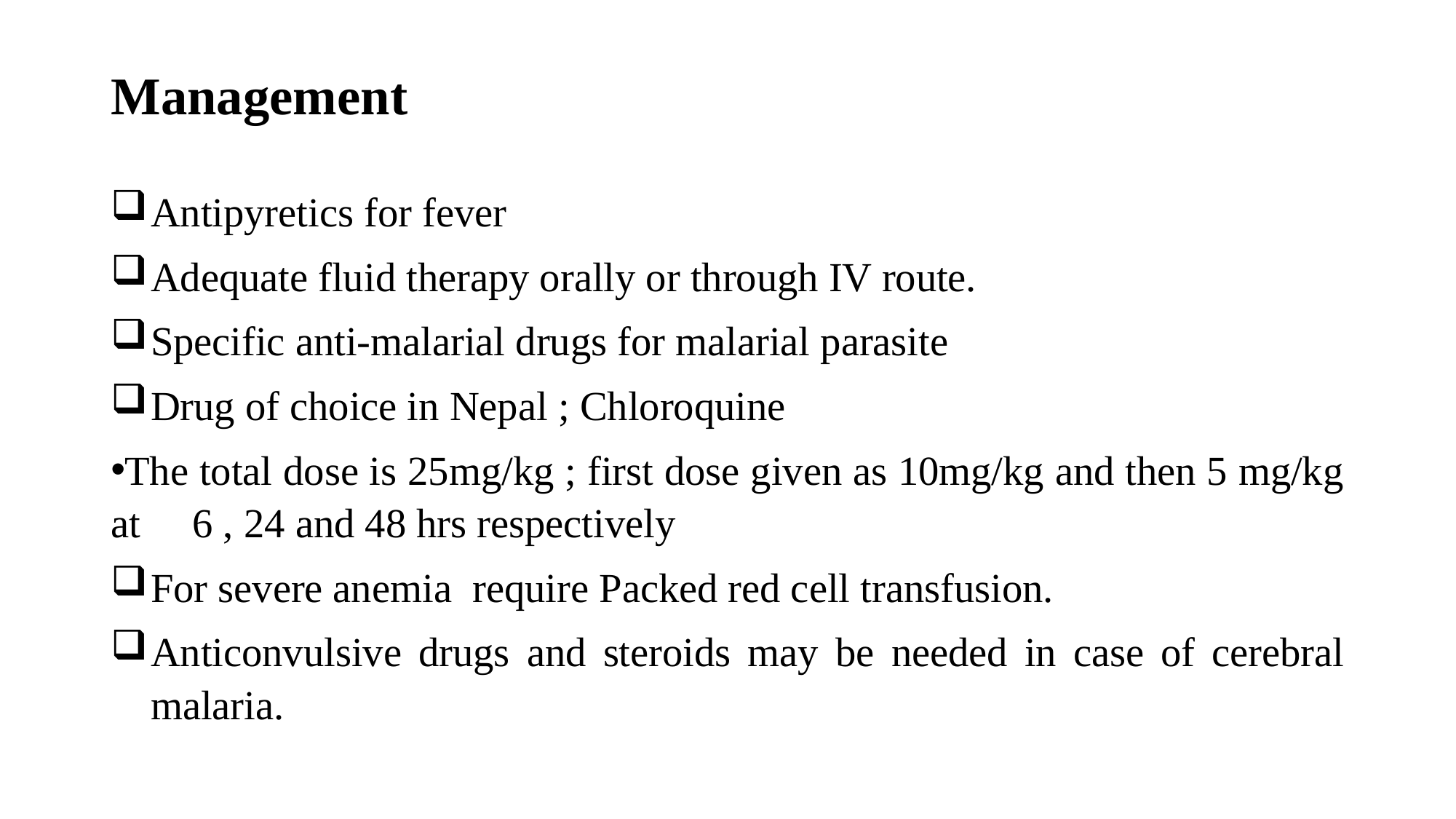

Management

Antipyretics for fever
Adequate fluid therapy orally or through IV route.
Specific anti-malarial drugs for malarial parasite
Drug of choice in Nepal ; Chloroquine
The total dose is 25mg/kg ; first dose given as 10mg/kg and then 5 mg/kg at     6 , 24 and 48 hrs respectively
For severe anemia  require Packed red cell transfusion.
Anticonvulsive drugs and steroids may be needed in case of cerebral malaria.